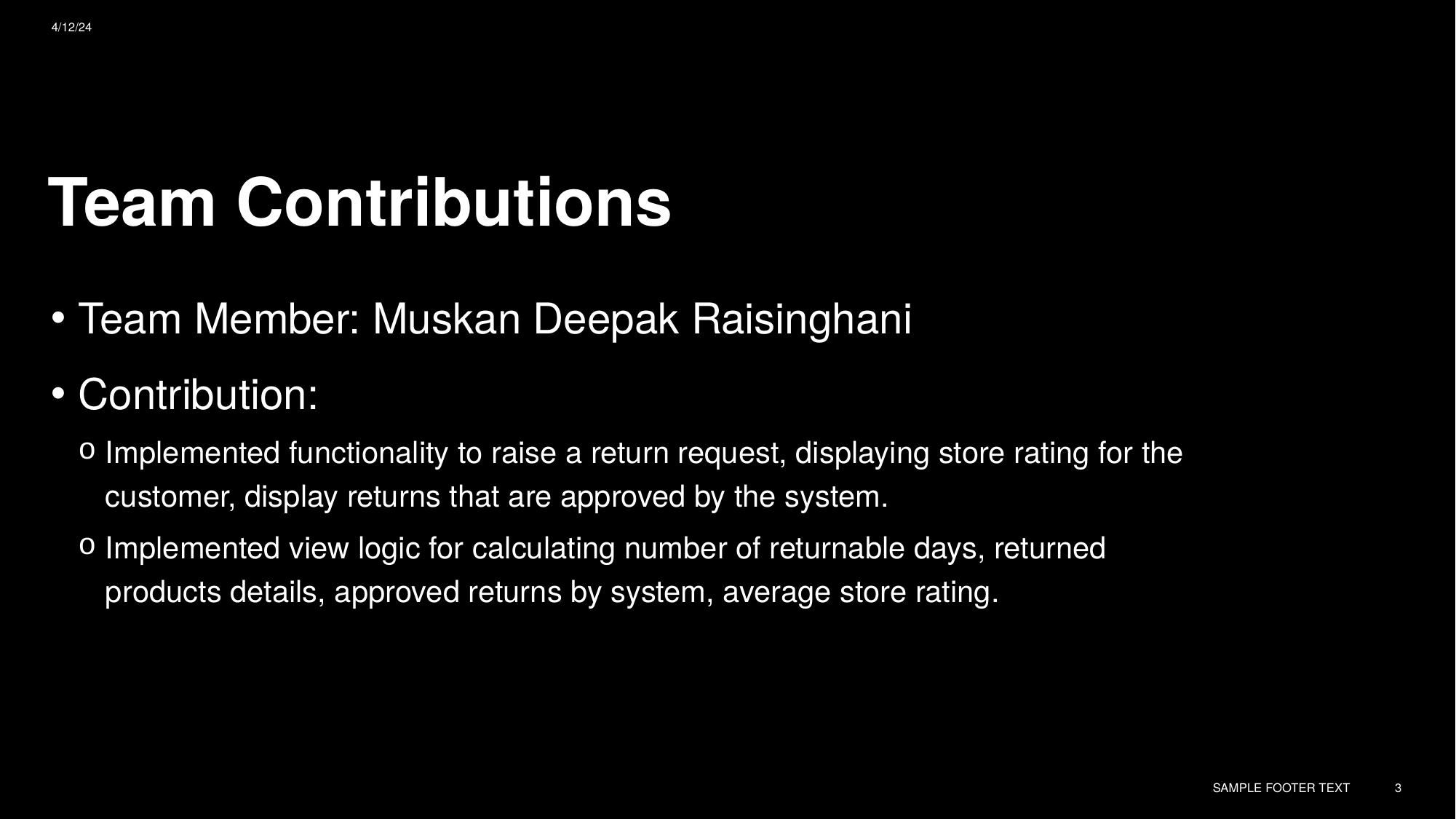

4/12/24
# Team Contributions
Team Member: Muskan Deepak Raisinghani
Contribution:
Implemented functionality to raise a return request, displaying store rating for the customer, display returns that are approved by the system.
Implemented view logic for calculating number of returnable days, returned products details, approved returns by system, average store rating.
Sample Footer Text
3